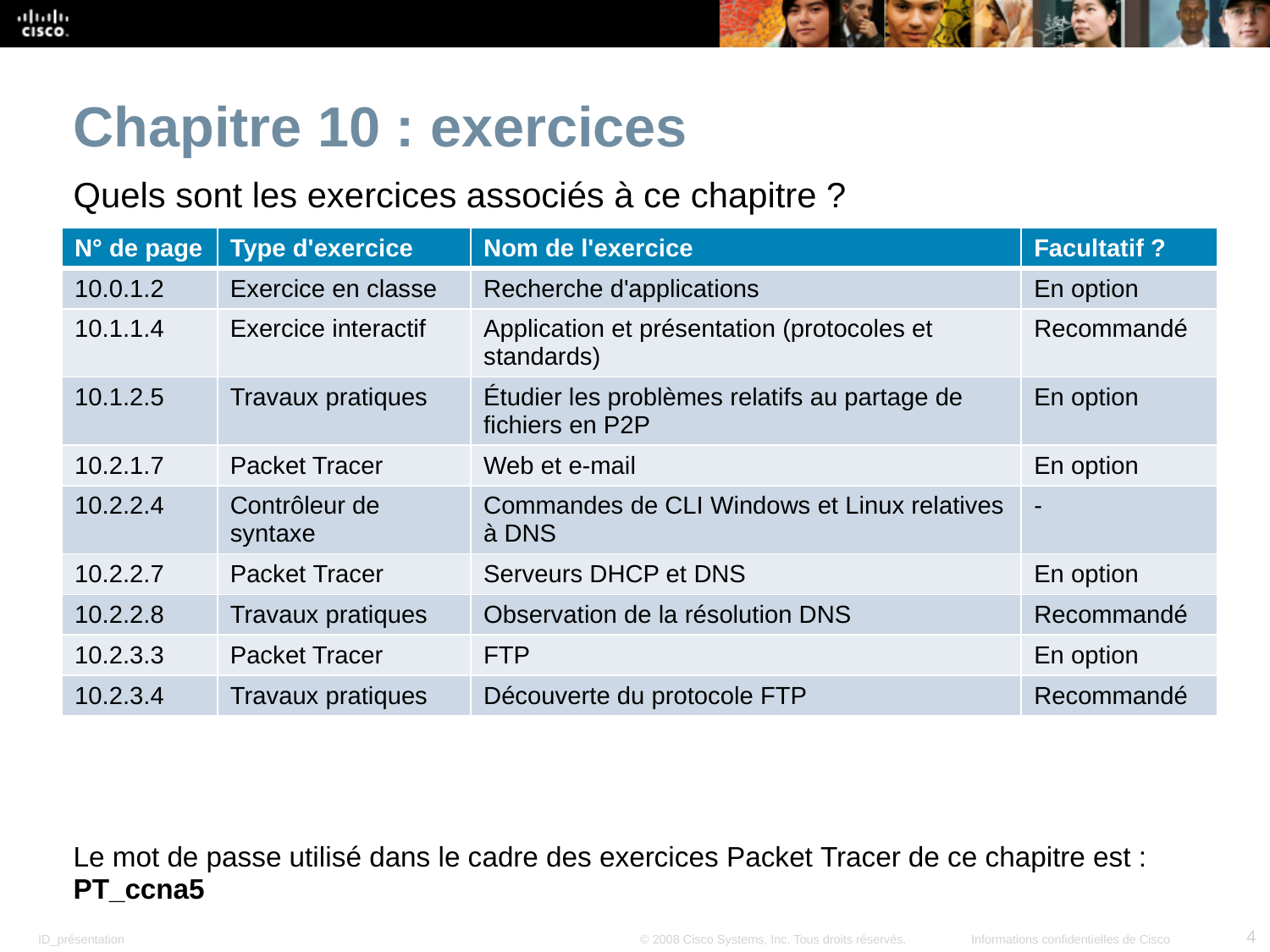

Chapitre 10 : exercices
Quels sont les exercices associés à ce chapitre ?

| N° de page | Type d'exercice | Nom de l'exercice | Facultatif ? |
| --- | --- | --- | --- |
| 10.0.1.2 | Exercice en classe | Recherche d'applications | En option |
| 10.1.1.4 | Exercice interactif | Application et présentation (protocoles et standards) | Recommandé |
| 10.1.2.5 | Travaux pratiques | Étudier les problèmes relatifs au partage de fichiers en P2P | En option |
| 10.2.1.7 | Packet Tracer | Web et e-mail | En option |
| 10.2.2.4 | Contrôleur de syntaxe | Commandes de CLI Windows et Linux relatives à DNS | - |
| 10.2.2.7 | Packet Tracer | Serveurs DHCP et DNS | En option |
| 10.2.2.8 | Travaux pratiques | Observation de la résolution DNS | Recommandé |
| 10.2.3.3 | Packet Tracer | FTP | En option |
| 10.2.3.4 | Travaux pratiques | Découverte du protocole FTP | Recommandé |
Le mot de passe utilisé dans le cadre des exercices Packet Tracer de ce chapitre est : PT_ccna5